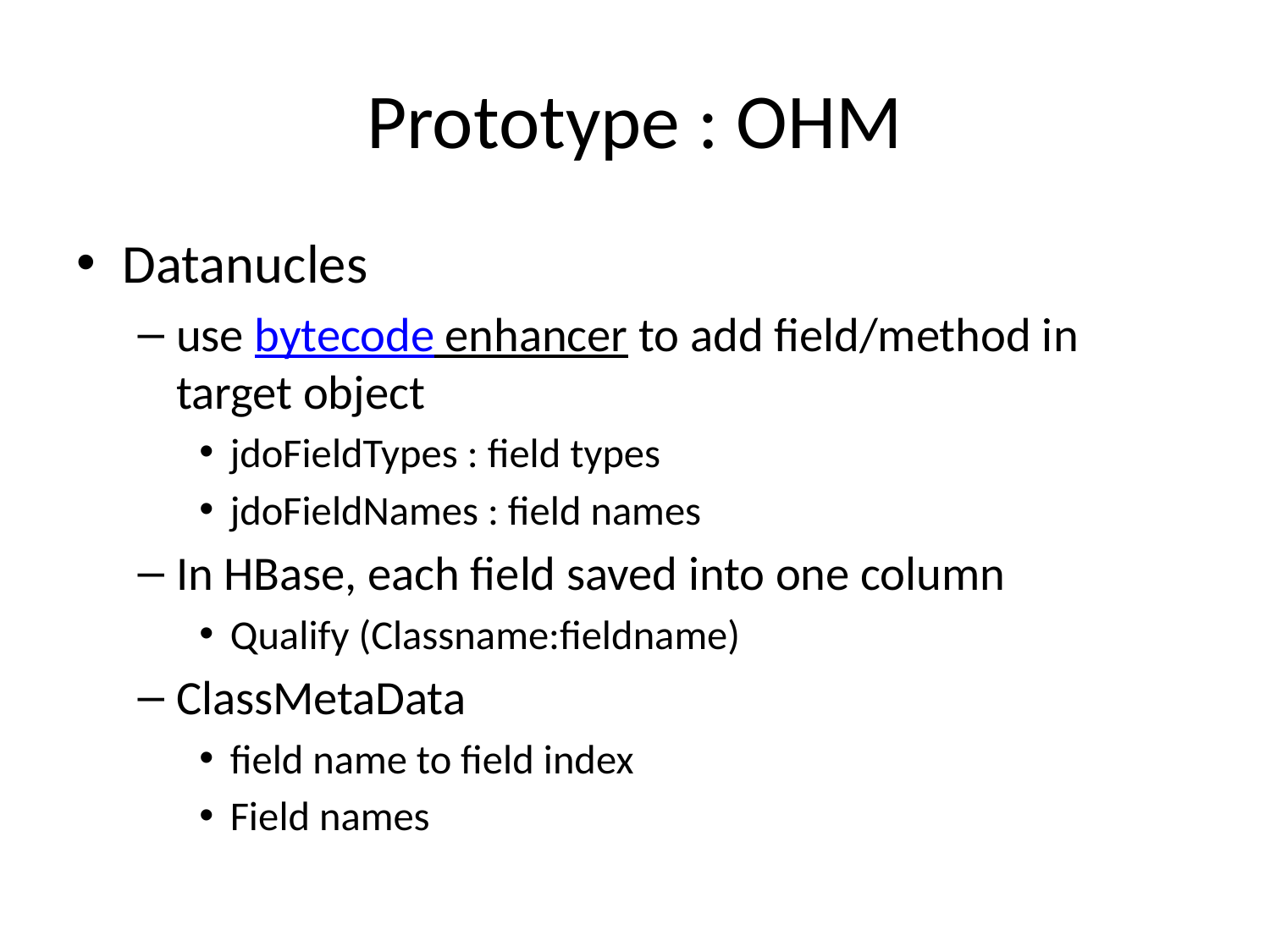

# Prototype : OHM
Datanucles
use bytecode enhancer to add field/method in target object
jdoFieldTypes : field types
jdoFieldNames : field names
In HBase, each field saved into one column
Qualify (Classname:fieldname)
ClassMetaData
field name to field index
Field names